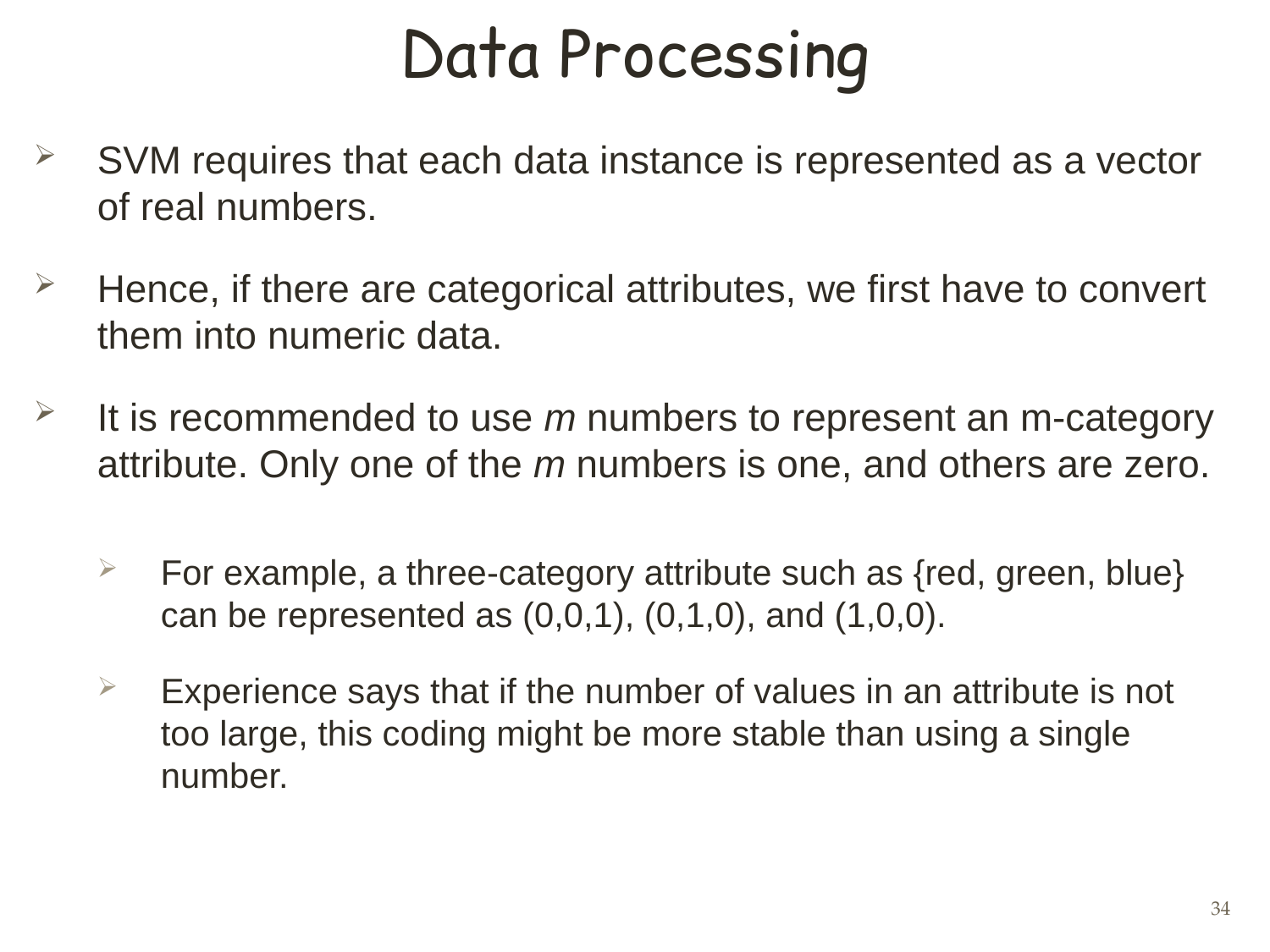

# Data Processing
SVM requires that each data instance is represented as a vector of real numbers.
Hence, if there are categorical attributes, we first have to convert them into numeric data.
It is recommended to use m numbers to represent an m-category attribute. Only one of the m numbers is one, and others are zero.

For example, a three-category attribute such as {red, green, blue} can be represented as (0,0,1), (0,1,0), and (1,0,0).

Experience says that if the number of values in an attribute is not too large, this coding might be more stable than using a single number.

34